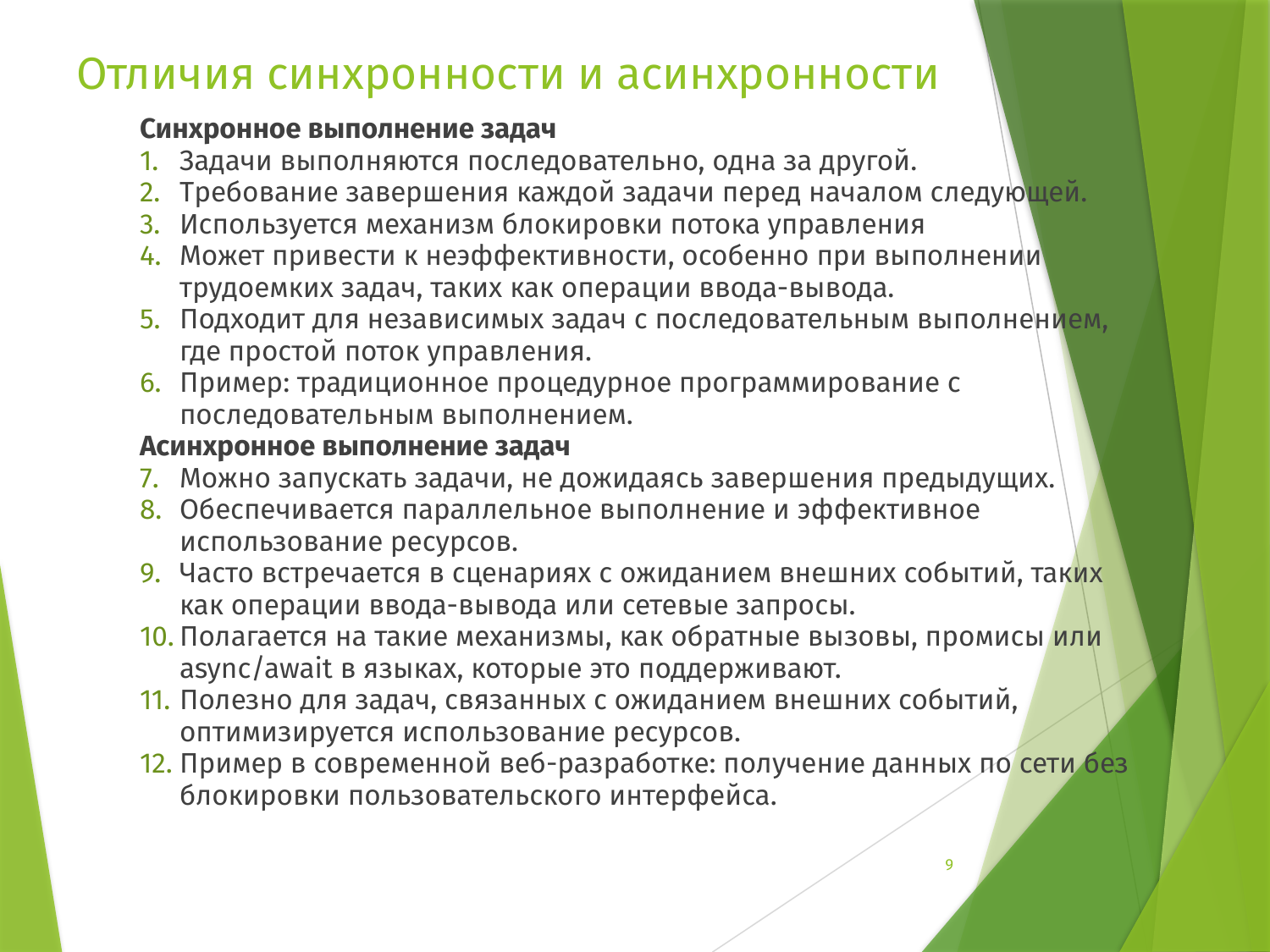

# Отличия синхронности и асинхронности
Синхронное выполнение задач​
Задачи выполняются последовательно, одна за другой.
Требование завершения каждой задачи перед началом следующей.
Используется механизм блокировки потока управления
Может привести к неэффективности, особенно при выполнении трудоемких задач, таких как операции ввода-вывода.
Подходит для независимых задач с последовательным выполнением, где простой поток управления.
Пример: традиционное процедурное программирование с последовательным выполнением.
Асинхронное выполнение задач
Можно запускать задачи, не дожидаясь завершения предыдущих.
Обеспечивается параллельное выполнение и эффективное использование ресурсов.
Часто встречается в сценариях с ожиданием внешних событий, таких как операции ввода-вывода или сетевые запросы.
Полагается на такие механизмы, как обратные вызовы, промисы или async/await в языках, которые это поддерживают.
Полезно для задач, связанных с ожиданием внешних событий, оптимизируется использование ресурсов.
Пример в современной веб-разработке: получение данных по сети без блокировки пользовательского интерфейса.

9